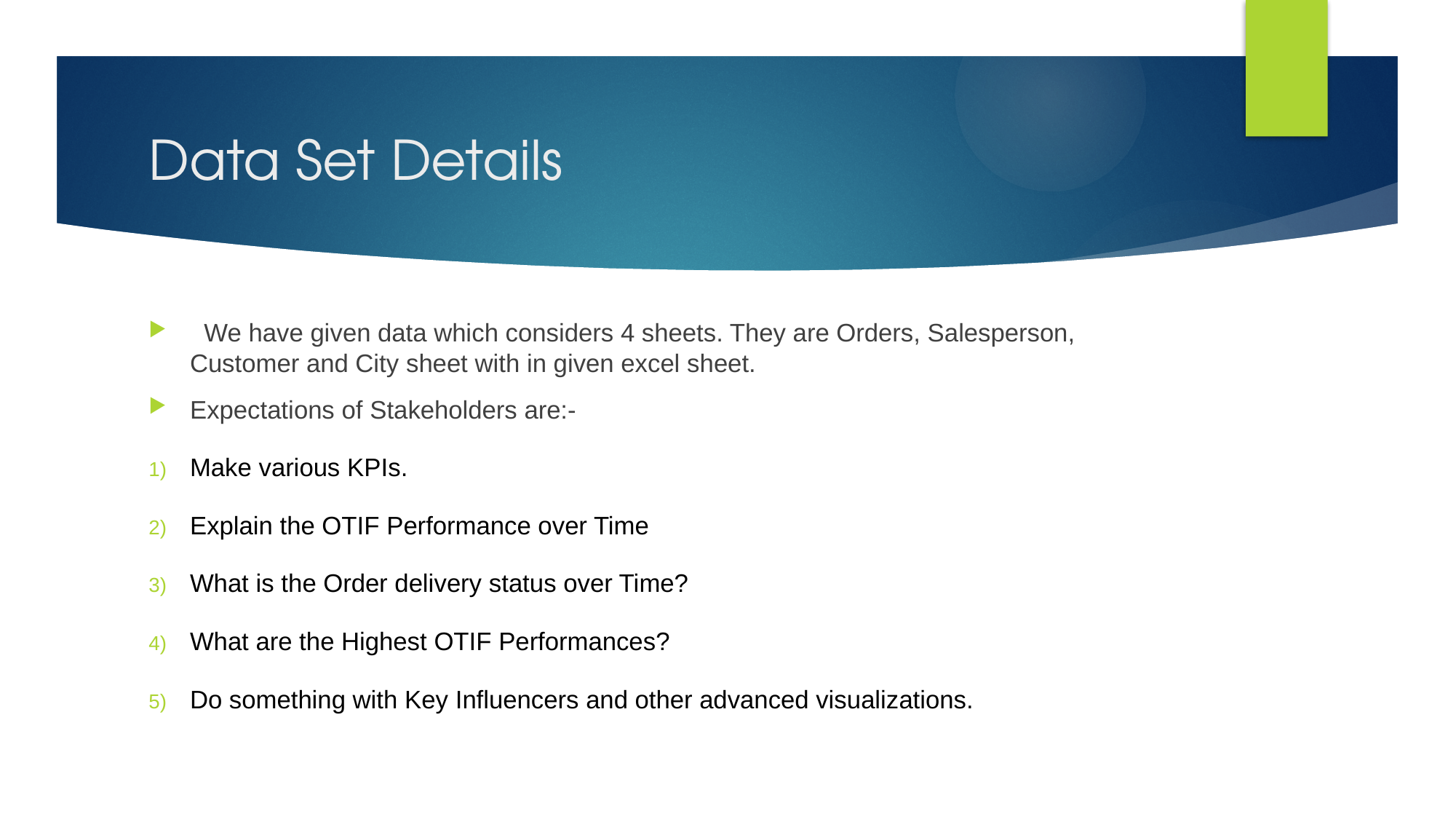

# Data Set Details
  We have given data which considers 4 sheets. They are Orders, Salesperson, Customer and City sheet with in given excel sheet.
Expectations of Stakeholders are:-
Make various KPIs.
Explain the OTIF Performance over Time
What is the Order delivery status over Time?
What are the Highest OTIF Performances?
Do something with Key Influencers and other advanced visualizations.